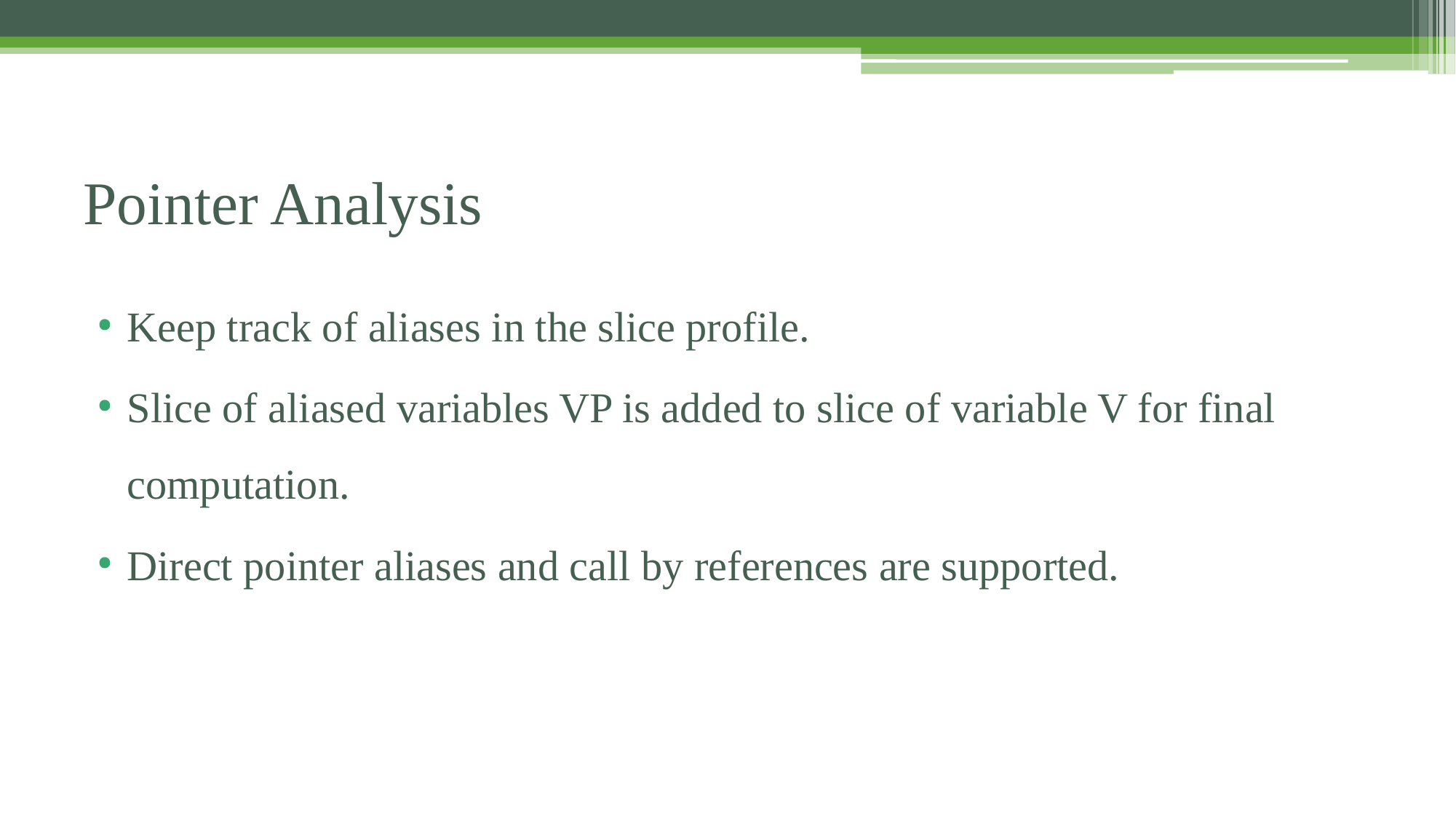

# Pointer Analysis
Keep track of aliases in the slice profile.
Slice of aliased variables VP is added to slice of variable V for final computation.
Direct pointer aliases and call by references are supported.